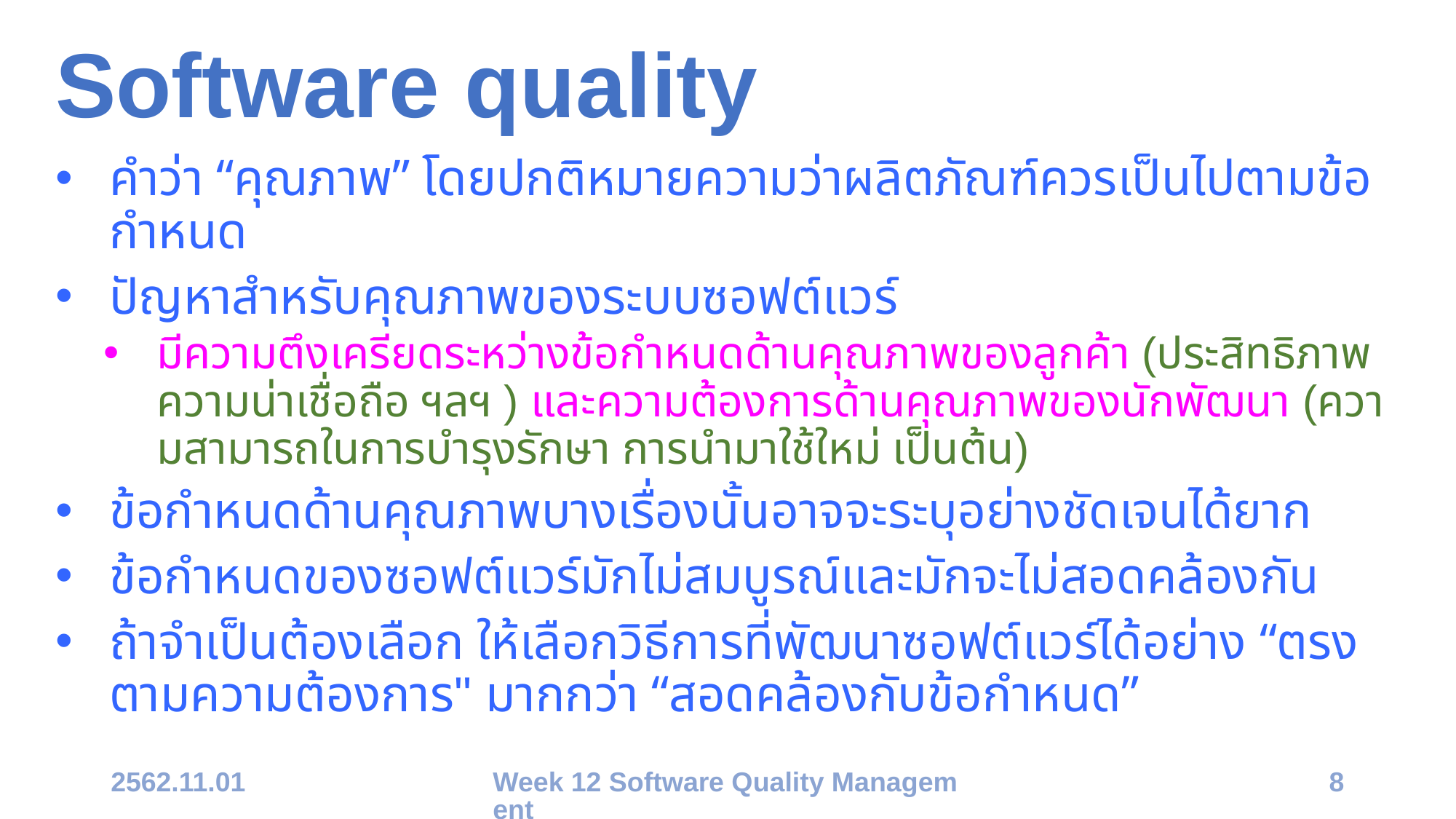

# Software quality
คำว่า “คุณภาพ” โดยปกติหมายความว่าผลิตภัณฑ์ควรเป็นไปตามข้อกำหนด
ปัญหาสำหรับคุณภาพของระบบซอฟต์แวร์
มีความตึงเครียดระหว่างข้อกำหนดด้านคุณภาพของลูกค้า (ประสิทธิภาพ ความน่าเชื่อถือ ฯลฯ ) และความต้องการด้านคุณภาพของนักพัฒนา (ความสามารถในการบำรุงรักษา การนำมาใช้ใหม่ เป็นต้น)
ข้อกำหนดด้านคุณภาพบางเรื่องนั้นอาจจะระบุอย่างชัดเจนได้ยาก
ข้อกำหนดของซอฟต์แวร์มักไม่สมบูรณ์และมักจะไม่สอดคล้องกัน
ถ้าจำเป็นต้องเลือก ให้เลือกวิธีการที่พัฒนาซอฟต์แวร์ได้อย่าง “ตรงตามความต้องการ" มากกว่า “สอดคล้องกับข้อกำหนด”
2562.11.01
Week 12 Software Quality Management
8